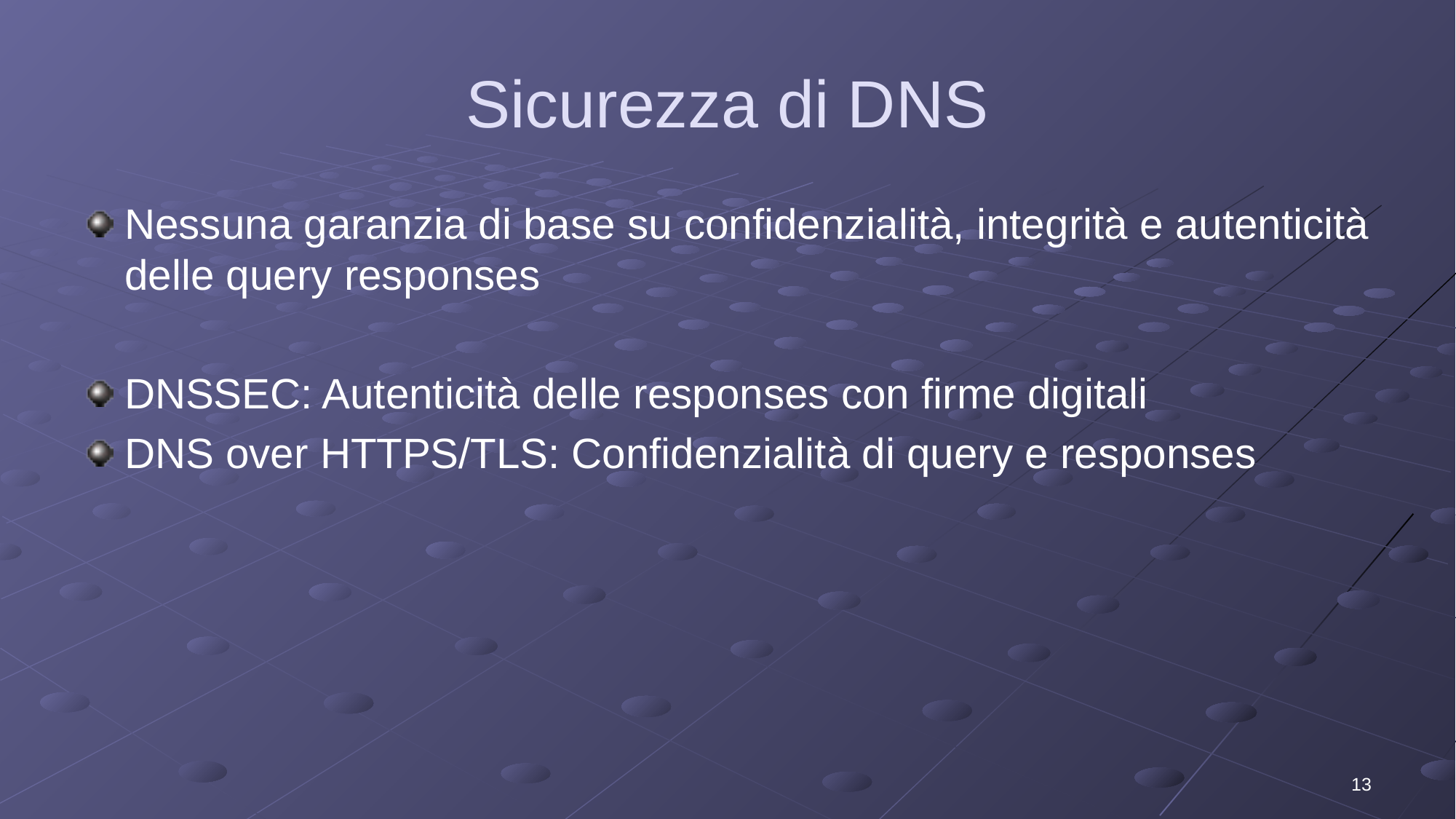

# Sicurezza di DNS
Nessuna garanzia di base su confidenzialità, integrità e autenticità delle query responses

DNSSEC: Autenticità delle responses con firme digitali
DNS over HTTPS/TLS: Confidenzialità di query e responses
13